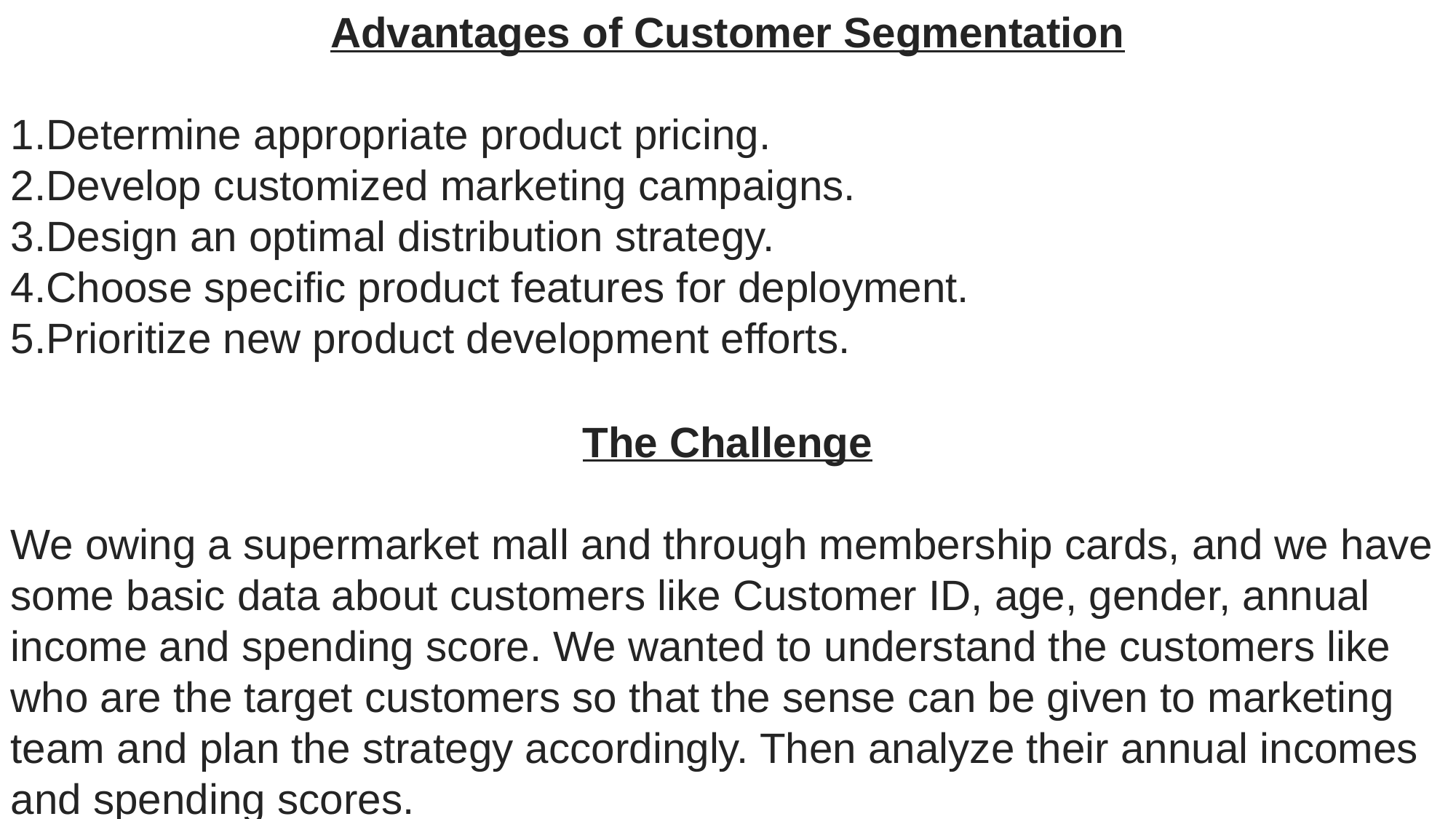

Advantages of Customer Segmentation

Determine appropriate product pricing.
Develop customized marketing campaigns.
Design an optimal distribution strategy.
Choose specific product features for deployment.
Prioritize new product development efforts.
The Challenge

We owing a supermarket mall and through membership cards, and we have some basic data about customers like Customer ID, age, gender, annual income and spending score. We wanted to understand the customers like who are the target customers so that the sense can be given to marketing team and plan the strategy accordingly. Then analyze their annual incomes and spending scores.